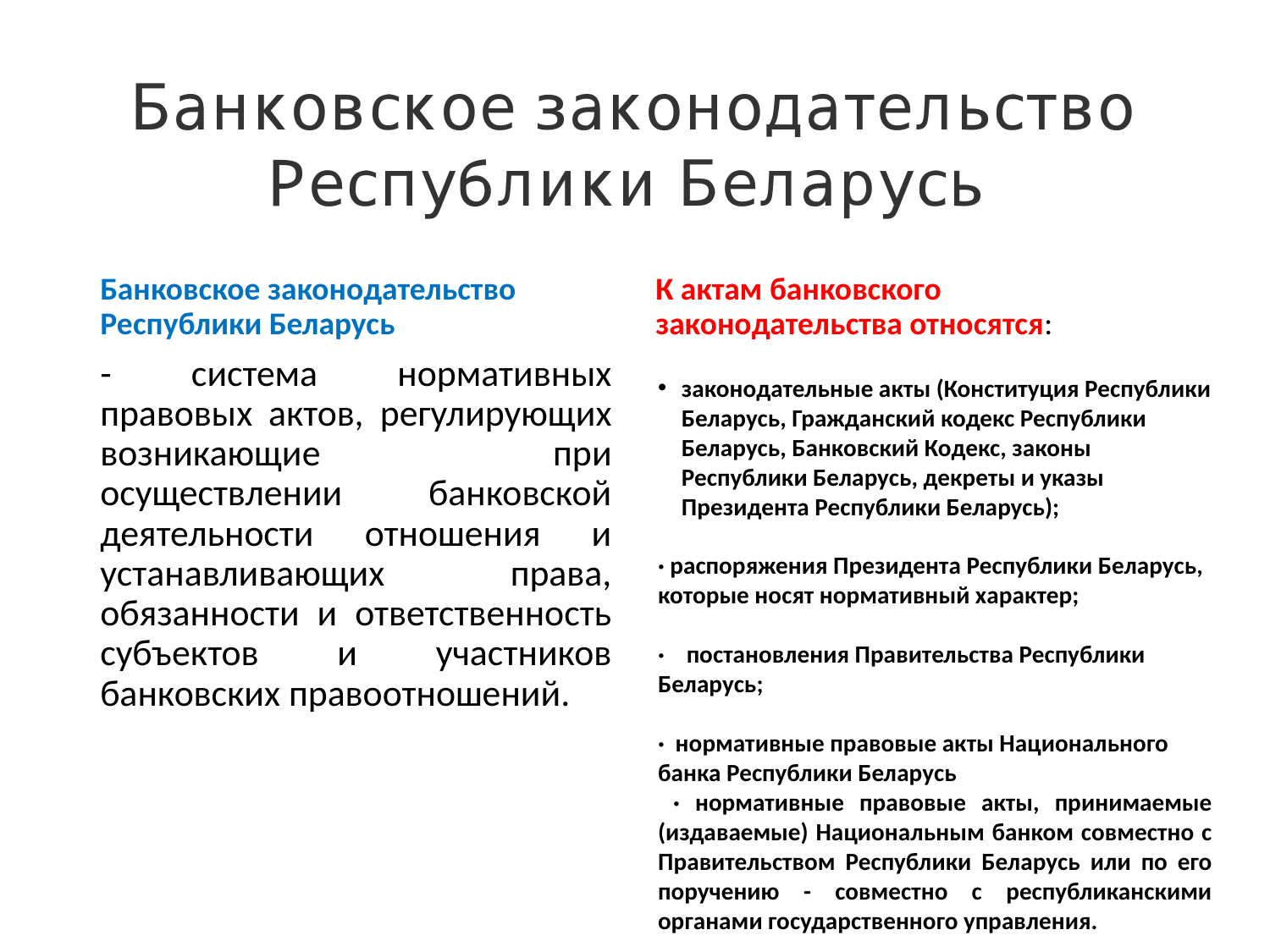

# Банковское законодательство Республики Беларусь
Банковское законодательство Республики Беларусь
К актам банковского законодательства относятся:
- система нормативных правовых актов, регулирующих возникающие при осуществлении банковской деятельности отношения и устанавливающих права, обязанности и ответственность субъектов и участников банковских правоотношений.
законодательные акты (Конституция Республики Беларусь, Гражданский кодекс Республики Беларусь, Банковский Кодекс, законы Республики Беларусь, декреты и указы Президента Республики Беларусь);

· распоряжения Президента Республики Беларусь, которые носят нормативный характер;

·    постановления Правительства Республики Беларусь;

·  нормативные правовые акты Национального банка Республики Беларусь
 · нормативные правовые акты, принимаемые (издаваемые) Национальным банком совместно с Правительством Республики Беларусь или по его поручению - совместно с республиканскими органами государственного управления.